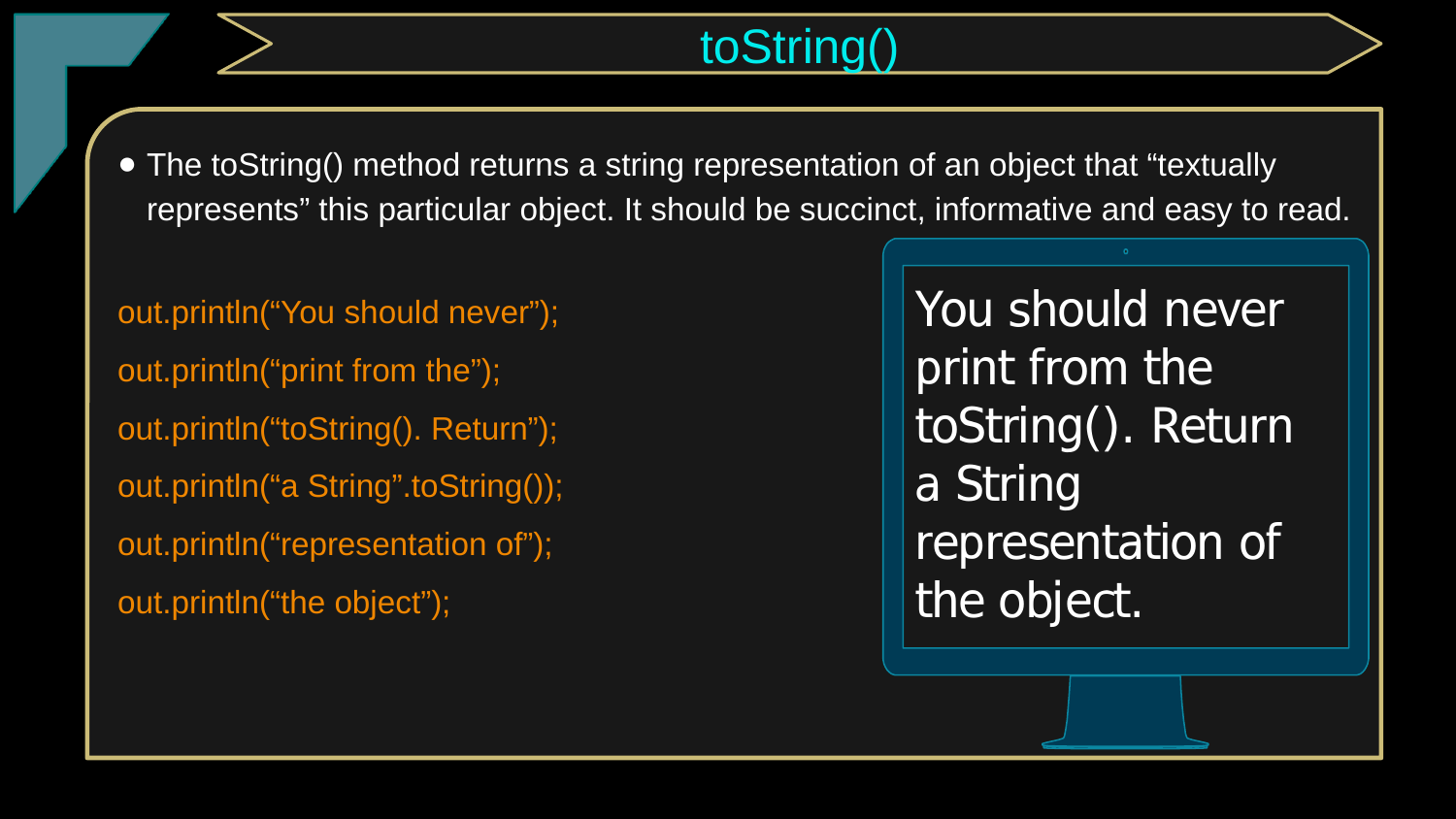

toString()
The toString() method returns a string representation of an object that “textually represents” this particular object. It should be succinct, informative and easy to read.

out.println(“You should never”);
out.println(“print from the”);
out.println(“toString(). Return”);
out.println(“a String”.toString());
out.println(“representation of”);
out.println(“the object”);

You should never print from the
toString(). Return a String representation of the object.